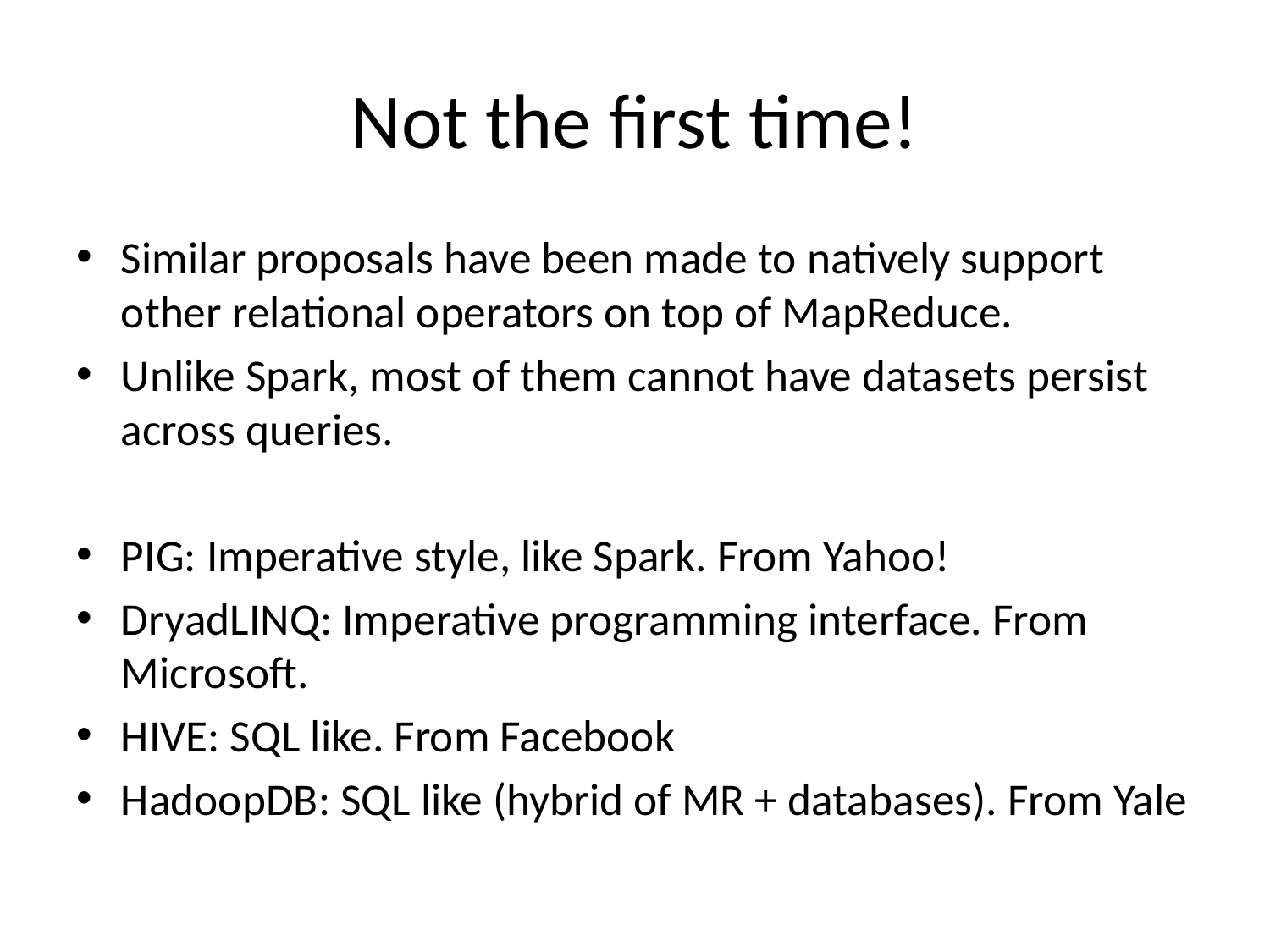

# Not the first time!
Similar proposals have been made to natively support other relational operators on top of MapReduce.
Unlike Spark, most of them cannot have datasets persist across queries.

PIG: Imperative style, like Spark. From Yahoo!
DryadLINQ: Imperative programming interface. From Microsoft.
HIVE: SQL like. From Facebook
HadoopDB: SQL like (hybrid of MR + databases). From Yale